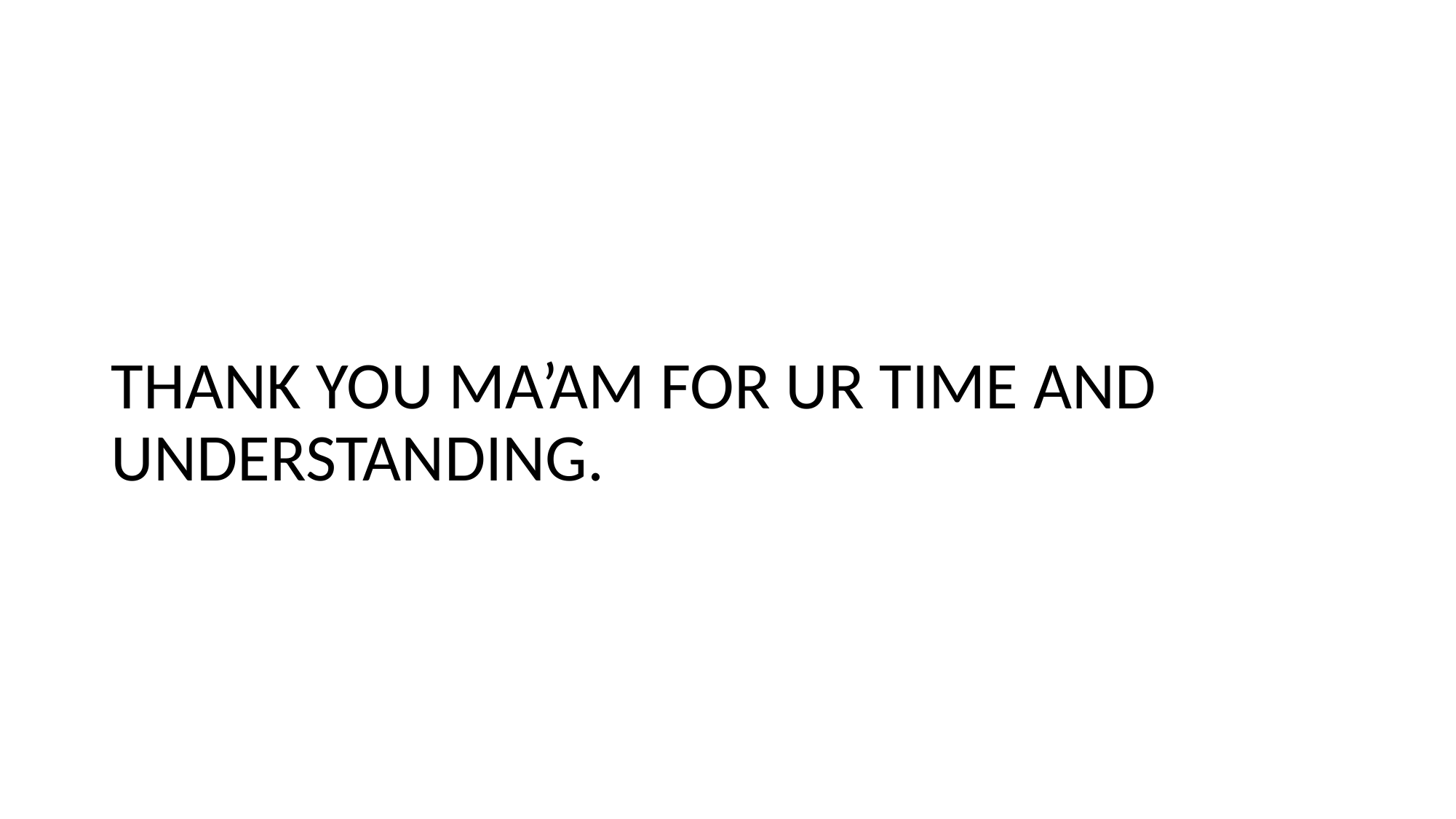

# THANK YOU MA’AM FOR UR TIME AND UNDERSTANDING.